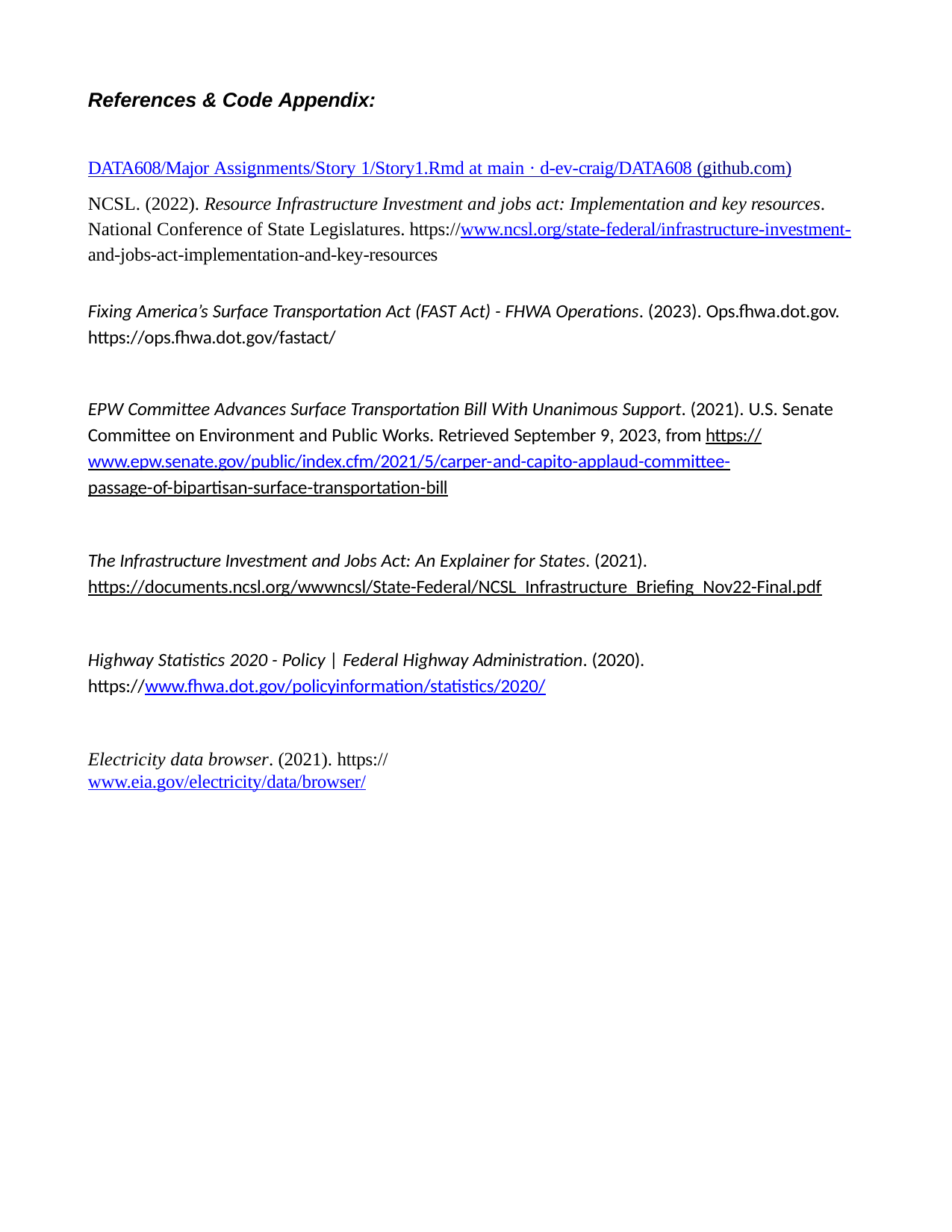

References & Code Appendix:

DATA608/Major Assignments/Story 1/Story1.Rmd at main · d-ev-craig/DATA608 (github.com) NCSL. (2022). Resource Infrastructure Investment and jobs act: Implementation and key resources.
National Conference of State Legislatures. https://www.ncsl.org/state-federal/infrastructure-investment- and-jobs-act-implementation-and-key-resources

Fixing America’s Surface Transportation Act (FAST Act) - FHWA Operations. (2023). Ops.fhwa.dot.gov. https://ops.fhwa.dot.gov/fastact/

EPW Committee Advances Surface Transportation Bill With Unanimous Support. (2021). U.S. Senate Committee on Environment and Public Works. Retrieved September 9, 2023, from https://www.epw.senate.gov/public/index.cfm/2021/5/carper-and-capito-applaud-committee-
passage-of-bipartisan-surface-transportation-bill

The Infrastructure Investment and Jobs Act: An Explainer for States. (2021).
https://documents.ncsl.org/wwwncsl/State-Federal/NCSL_Infrastructure_Briefing_Nov22-Final.pdf

Highway Statistics 2020 - Policy | Federal Highway Administration. (2020). https://www.fhwa.dot.gov/policyinformation/statistics/2020/

Electricity data browser. (2021). https://www.eia.gov/electricity/data/browser/